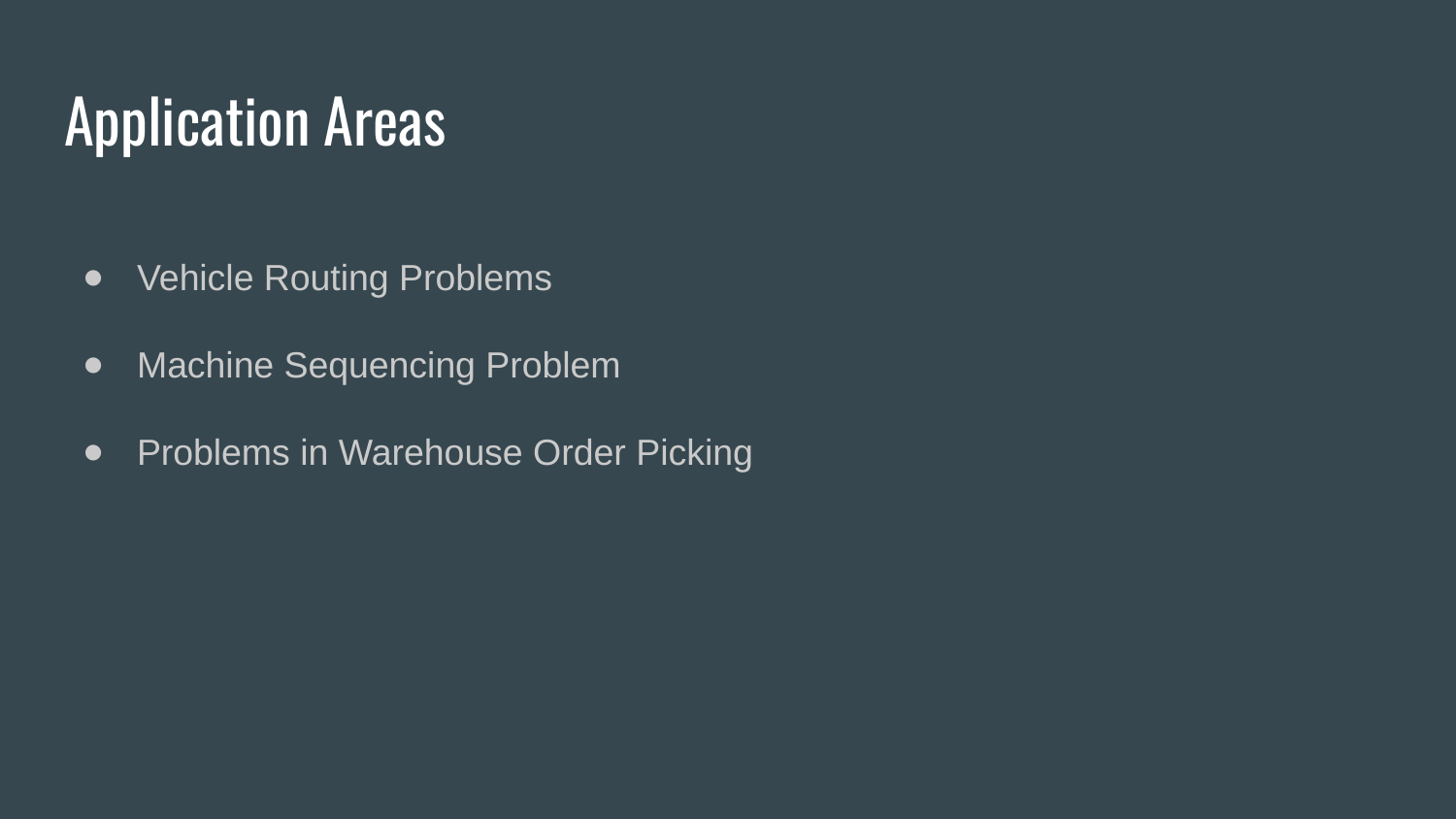

# Application Areas
Vehicle Routing Problems
Machine Sequencing Problem
Problems in Warehouse Order Picking